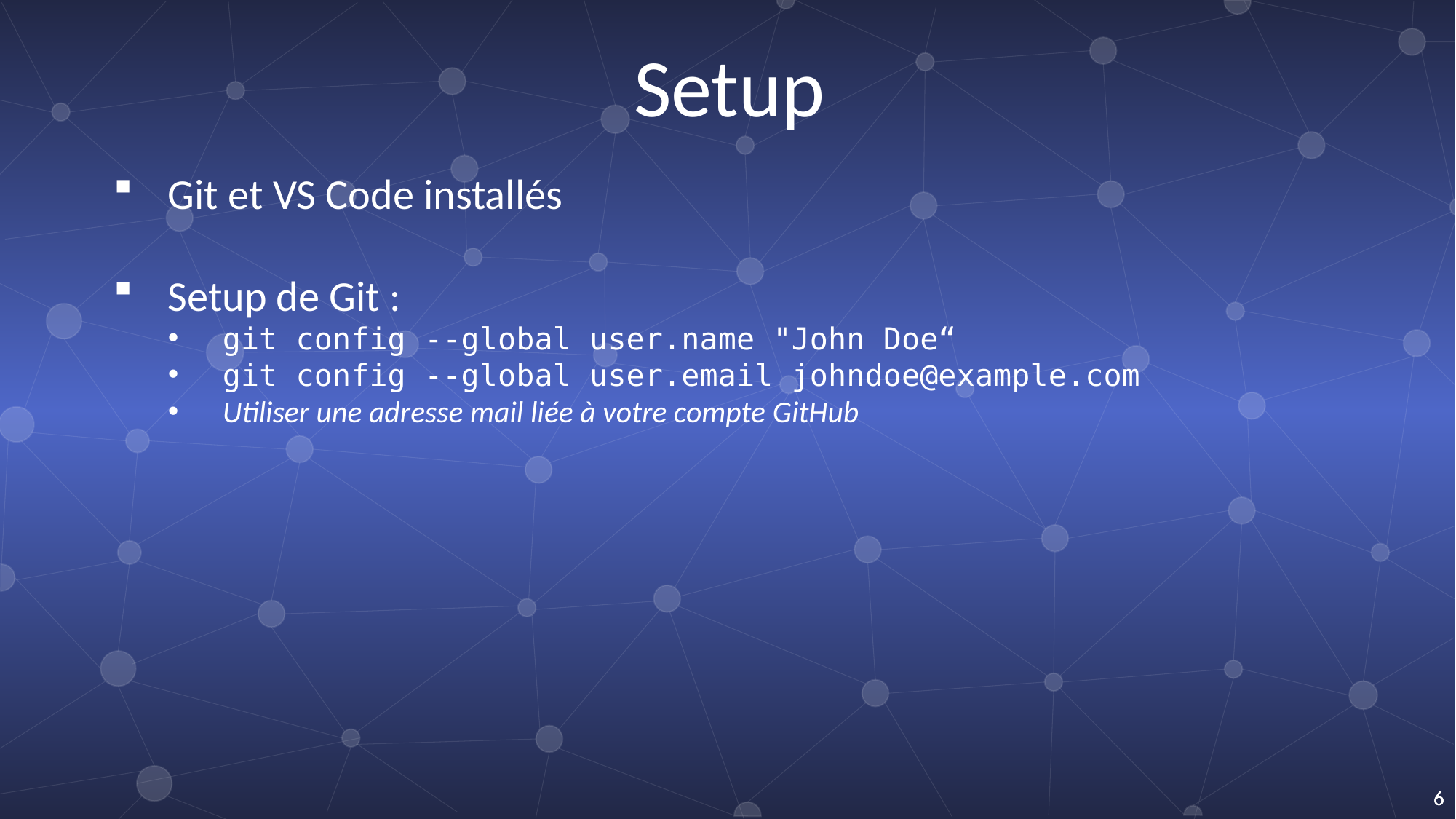

Setup
Git et VS Code installés

Setup de Git :
git config --global user.name "John Doe“
git config --global user.email johndoe@example.com
Utiliser une adresse mail liée à votre compte GitHub
6
6